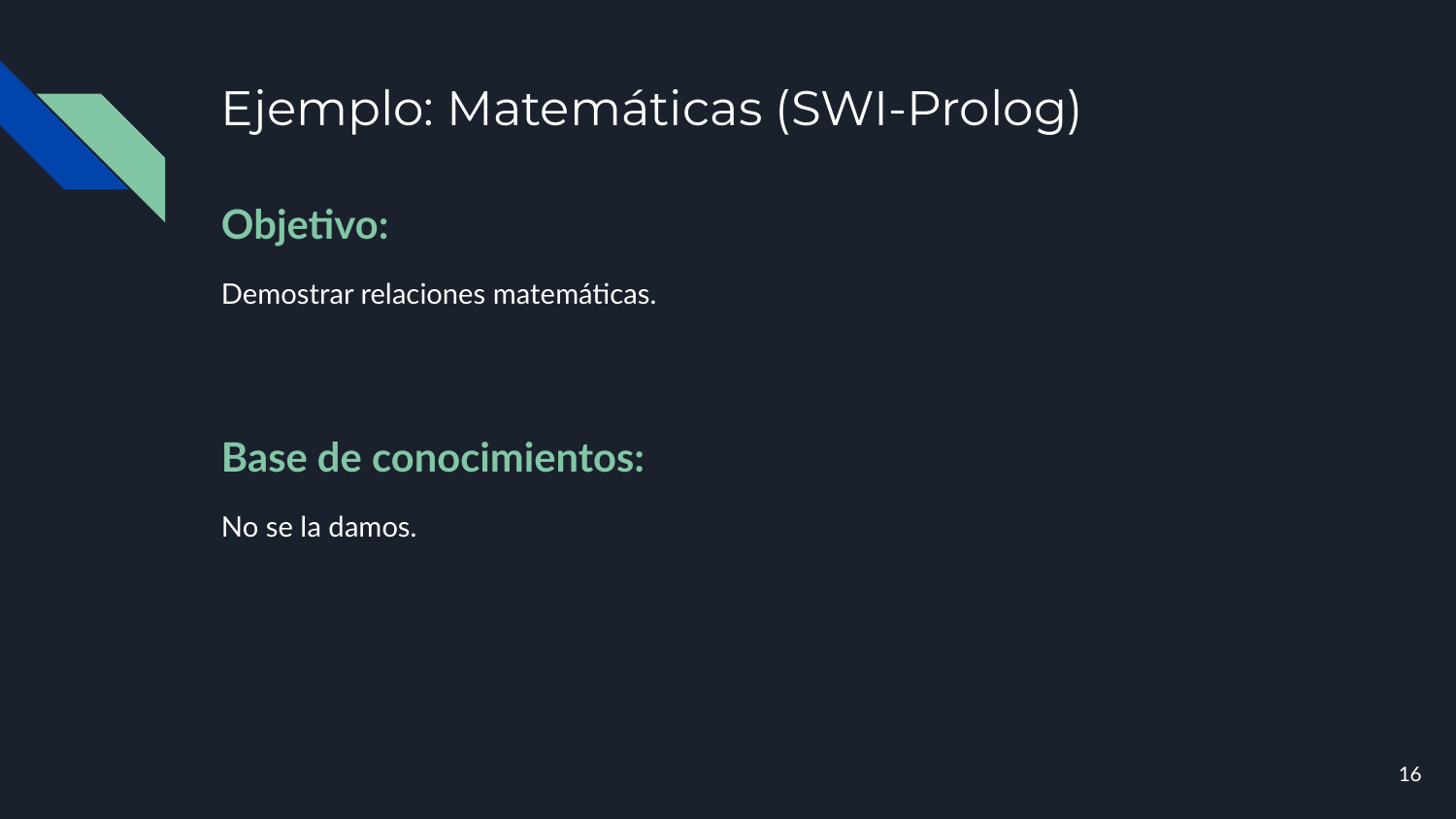

# Ejemplo: Matemáticas (SWI-Prolog)
Objetivo:
Demostrar relaciones matemáticas.

Base de conocimientos:
No se la damos.

16